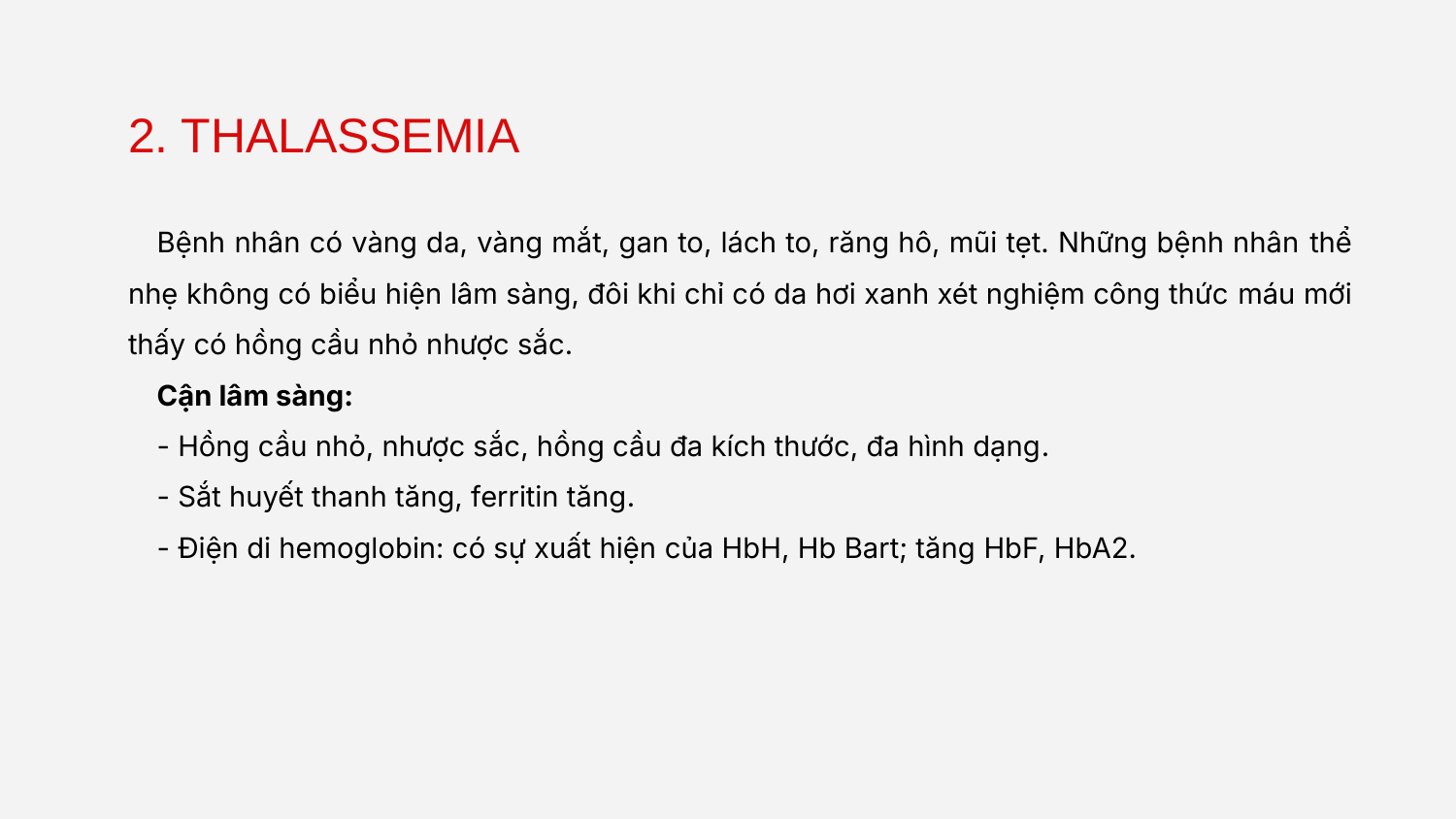

2. THALASSEMIA
Bệnh nhân có vàng da, vàng mắt, gan to, lách to, răng hô, mũi tẹt. Những bệnh nhân thể nhẹ không có biểu hiện lâm sàng, đôi khi chỉ có da hơi xanh xét nghiệm công thức máu mới thấy có hồng cầu nhỏ nhược sắc.
Cận lâm sàng:
- Hồng cầu nhỏ, nhược sắc, hồng cầu đa kích thước, đa hình dạng.
- Sắt huyết thanh tăng, ferritin tăng.
- Điện di hemoglobin: có sự xuất hiện của HbH, Hb Bart; tăng HbF, HbA2.